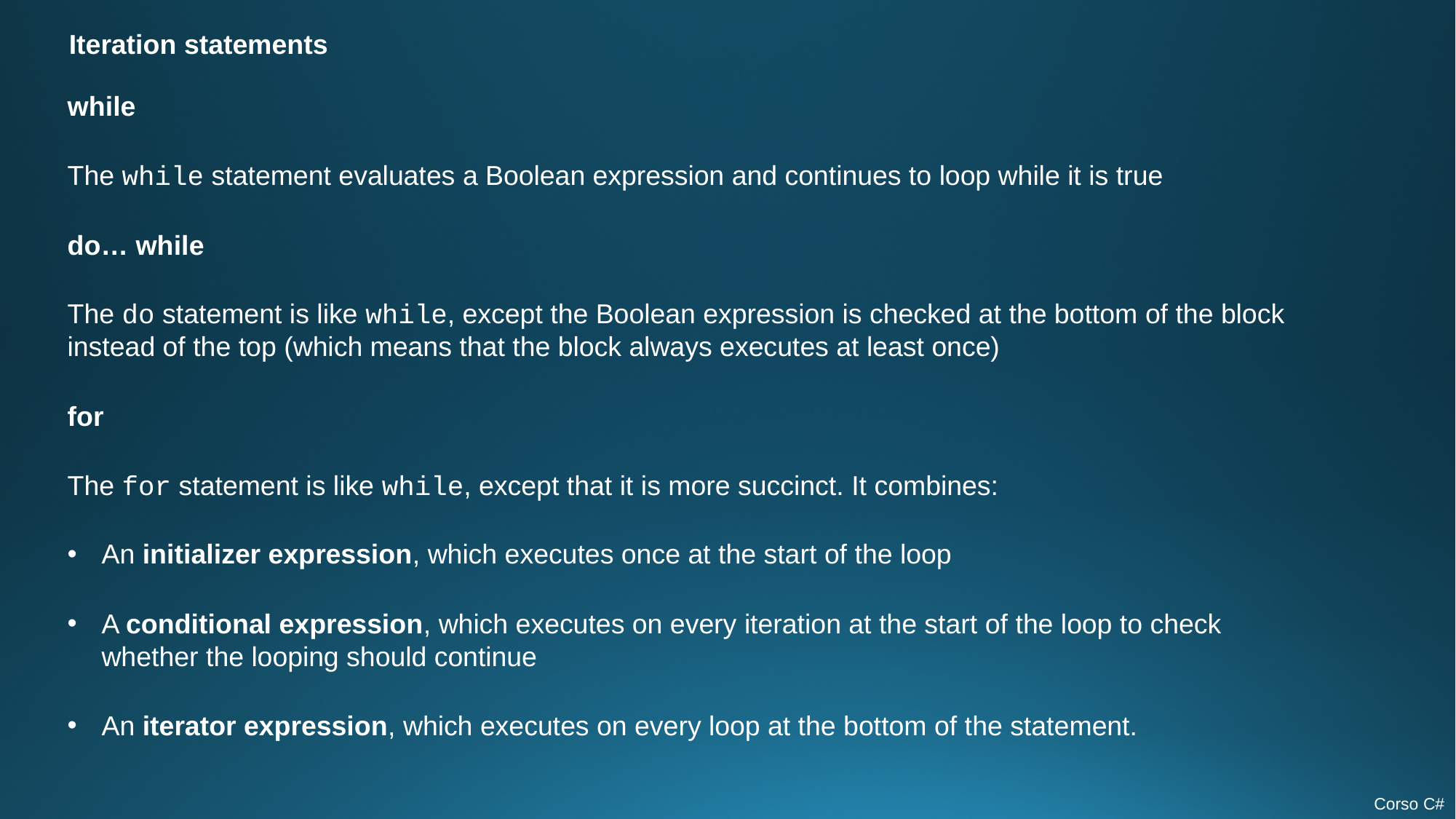

Iteration statements
while
The while statement evaluates a Boolean expression and continues to loop while it is true
do… while
The do statement is like while, except the Boolean expression is checked at the bottom of the block instead of the top (which means that the block always executes at least once)
for
The for statement is like while, except that it is more succinct. It combines:
An initializer expression, which executes once at the start of the loop
A conditional expression, which executes on every iteration at the start of the loop to check whether the looping should continue
An iterator expression, which executes on every loop at the bottom of the statement.
Corso C#